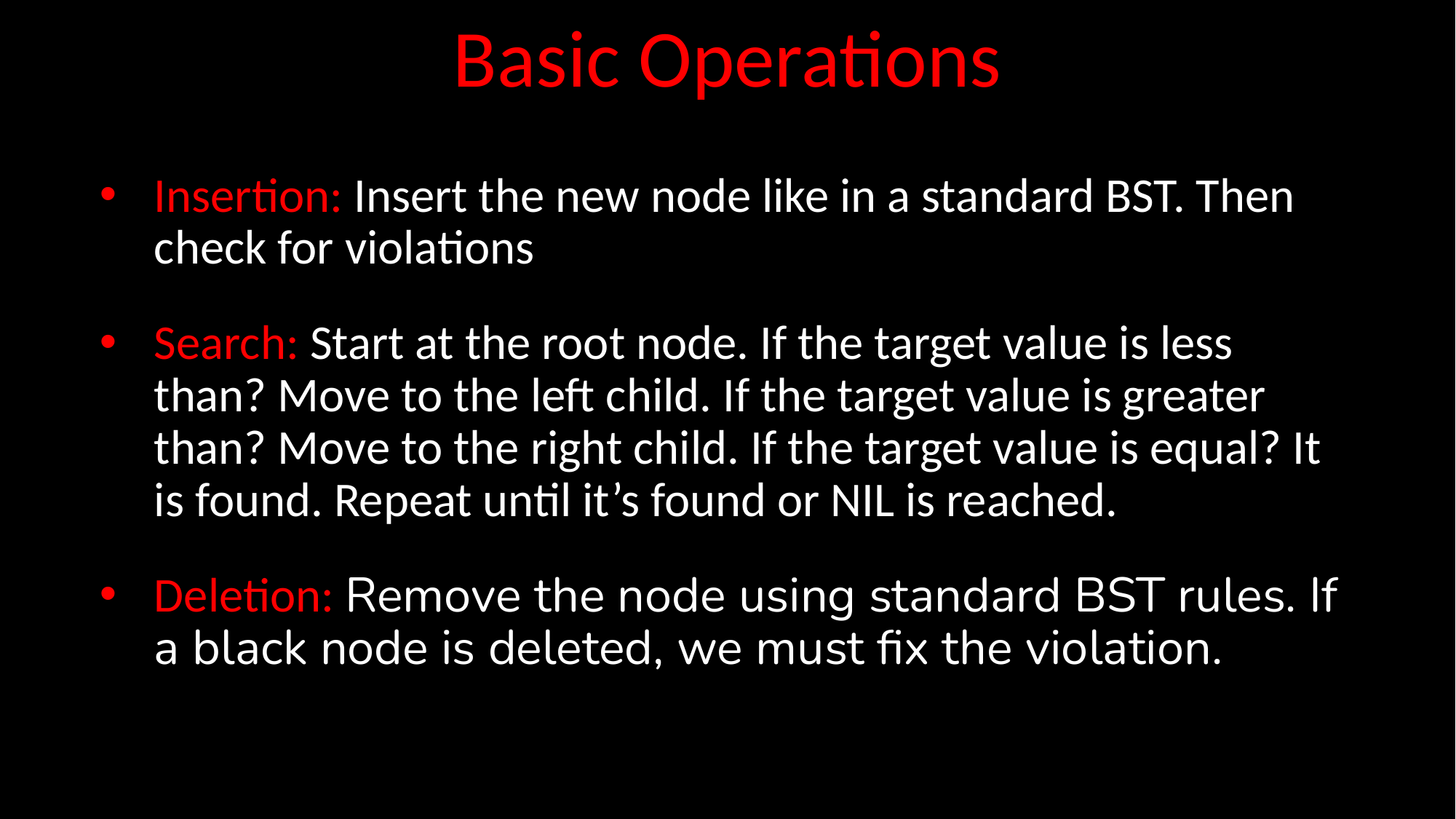

# Basic Operations
Insertion: Insert the new node like in a standard BST. Then check for violations
Search: Start at the root node. If the target value is less than? Move to the left child. If the target value is greater than? Move to the right child. If the target value is equal? It is found. Repeat until it’s found or NIL is reached.
Deletion: Remove the node using standard BST rules. If a black node is deleted, we must fix the violation.